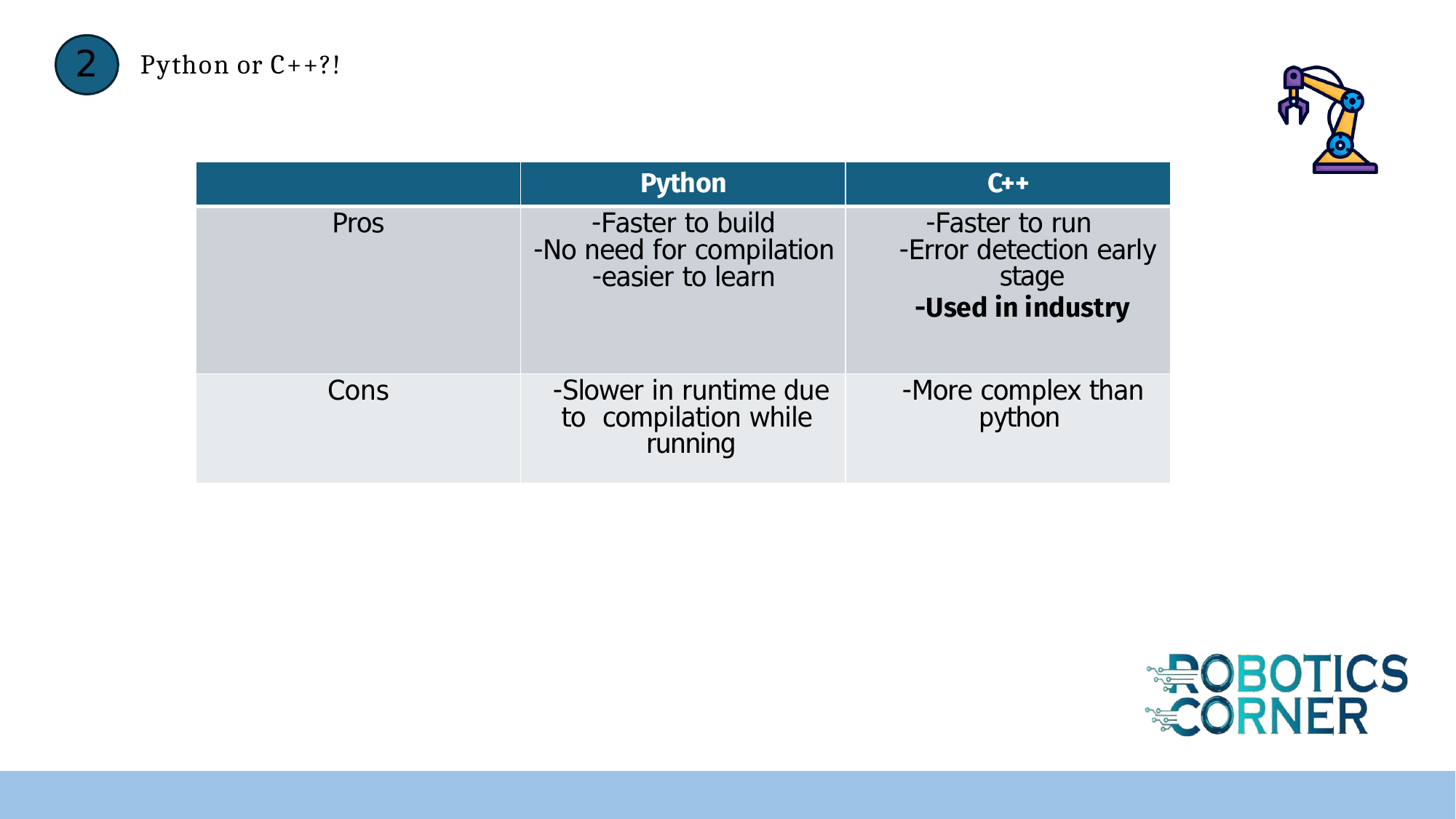

2
Python or C++?!
|  | Python | C++ |
| --- | --- | --- |
| Pros | -Faster to build -No need for compilation -easier to learn | -Faster to run -Error detection early stage -Used in industry |
| Cons | -Slower in runtime due to compilation while running | -More complex than python |